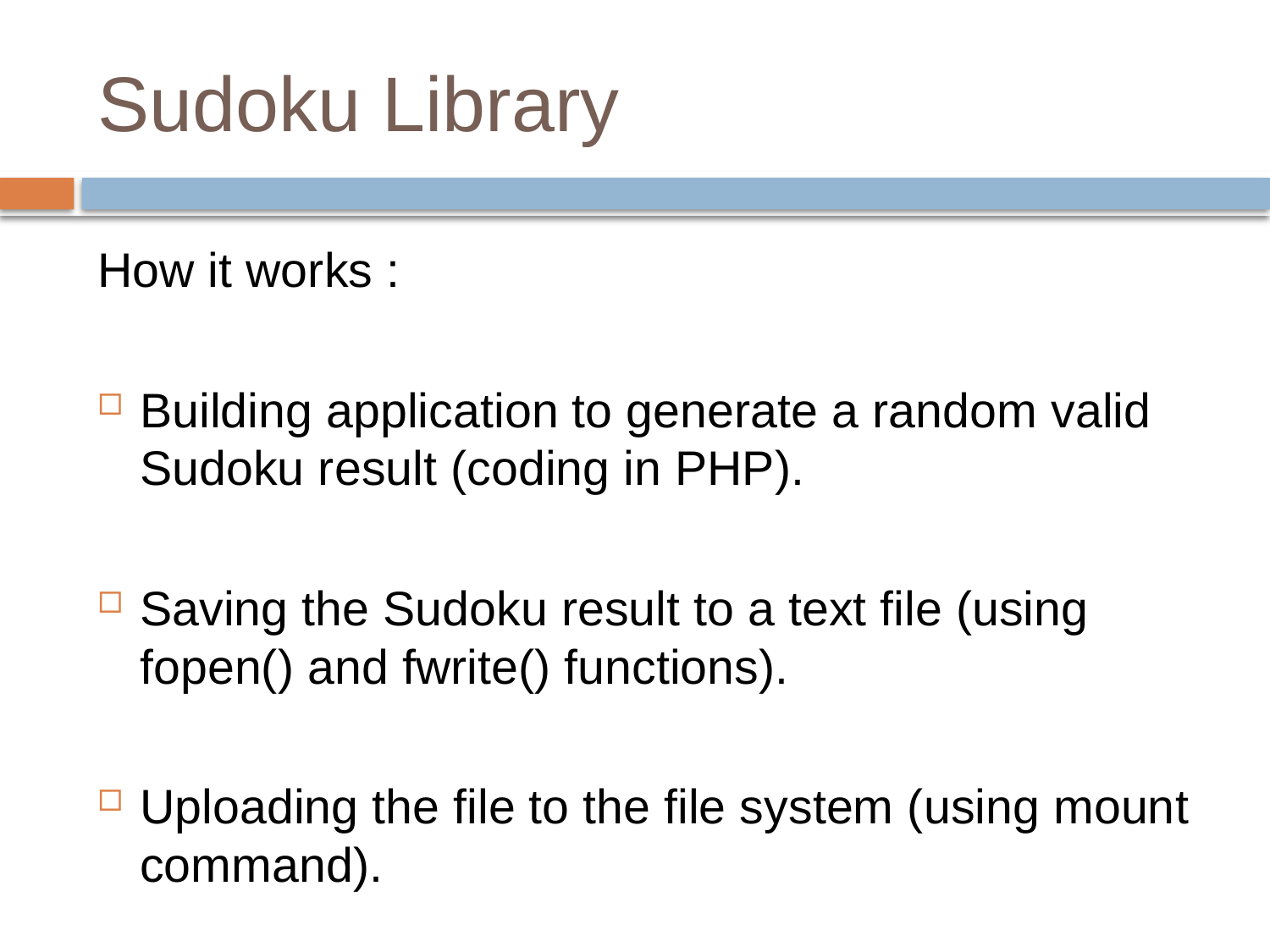

# Sudoku Library
How it works :

Building application to generate a random valid Sudoku result (coding in PHP).

Saving the Sudoku result to a text file (using fopen() and fwrite() functions).

Uploading the file to the file system (using mount command).